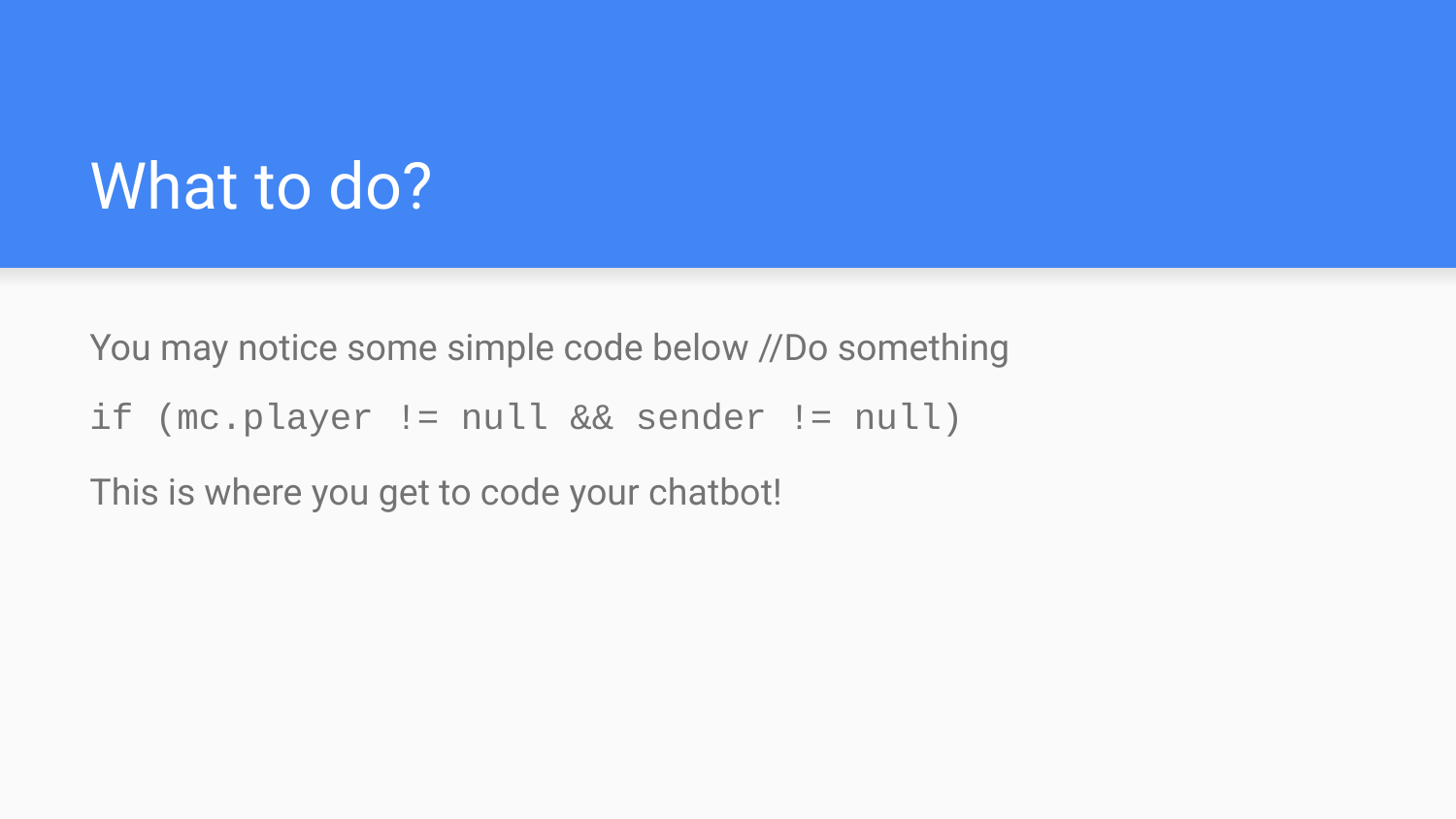

# What to do?
You may notice some simple code below //Do something
if (mc.player != null && sender != null)
This is where you get to code your chatbot!